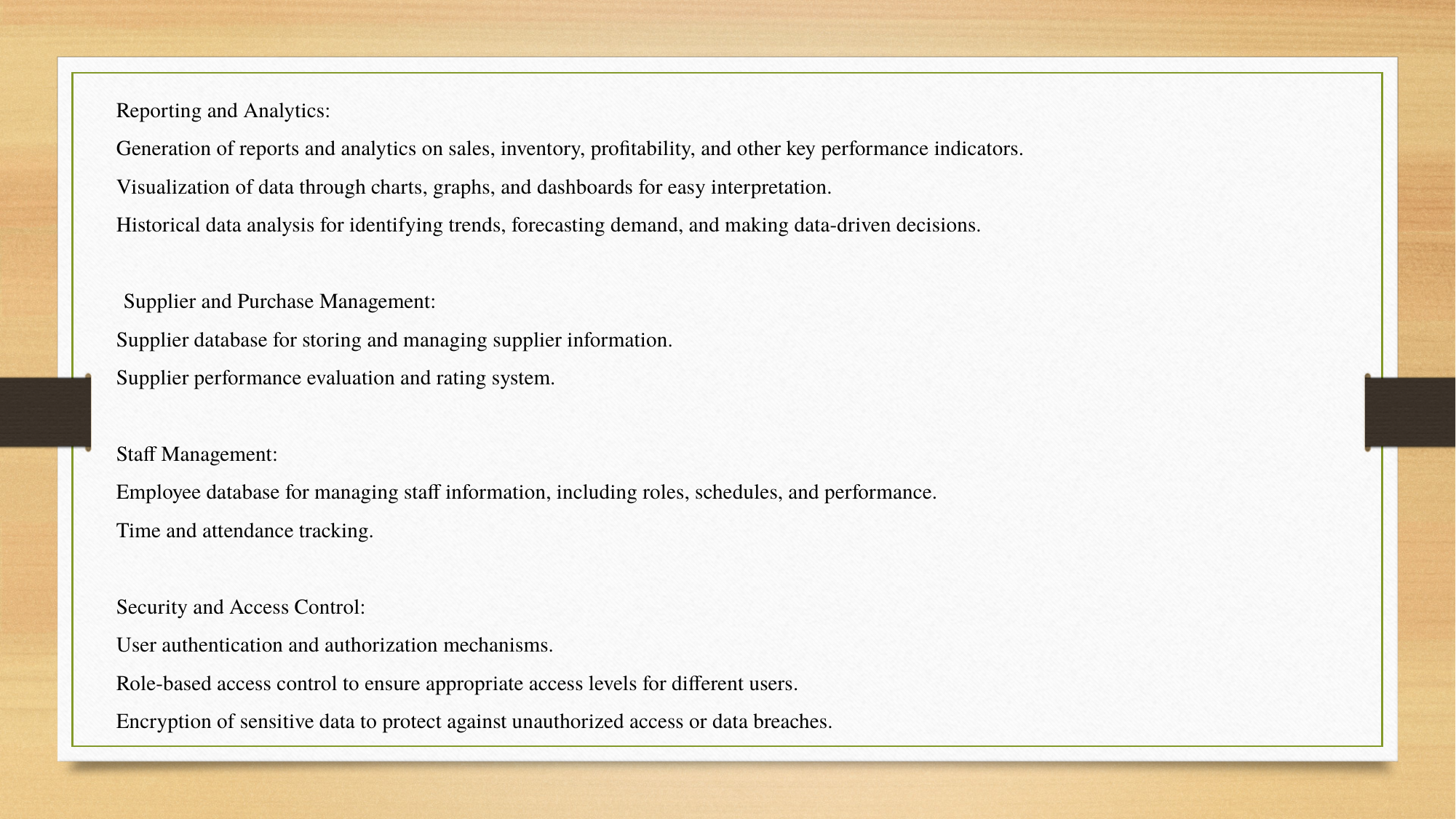

Reporting and Analytics:
Generation of reports and analytics on sales, inventory, profitability, and other key performance indicators.
Visualization of data through charts, graphs, and dashboards for easy interpretation.
Historical data analysis for identifying trends, forecasting demand, and making data-driven decisions.

 Supplier and Purchase Management:
Supplier database for storing and managing supplier information.
Supplier performance evaluation and rating system.

Staff Management:
Employee database for managing staff information, including roles, schedules, and performance.
Time and attendance tracking.

Security and Access Control:
User authentication and authorization mechanisms.
Role-based access control to ensure appropriate access levels for different users.
Encryption of sensitive data to protect against unauthorized access or data breaches.